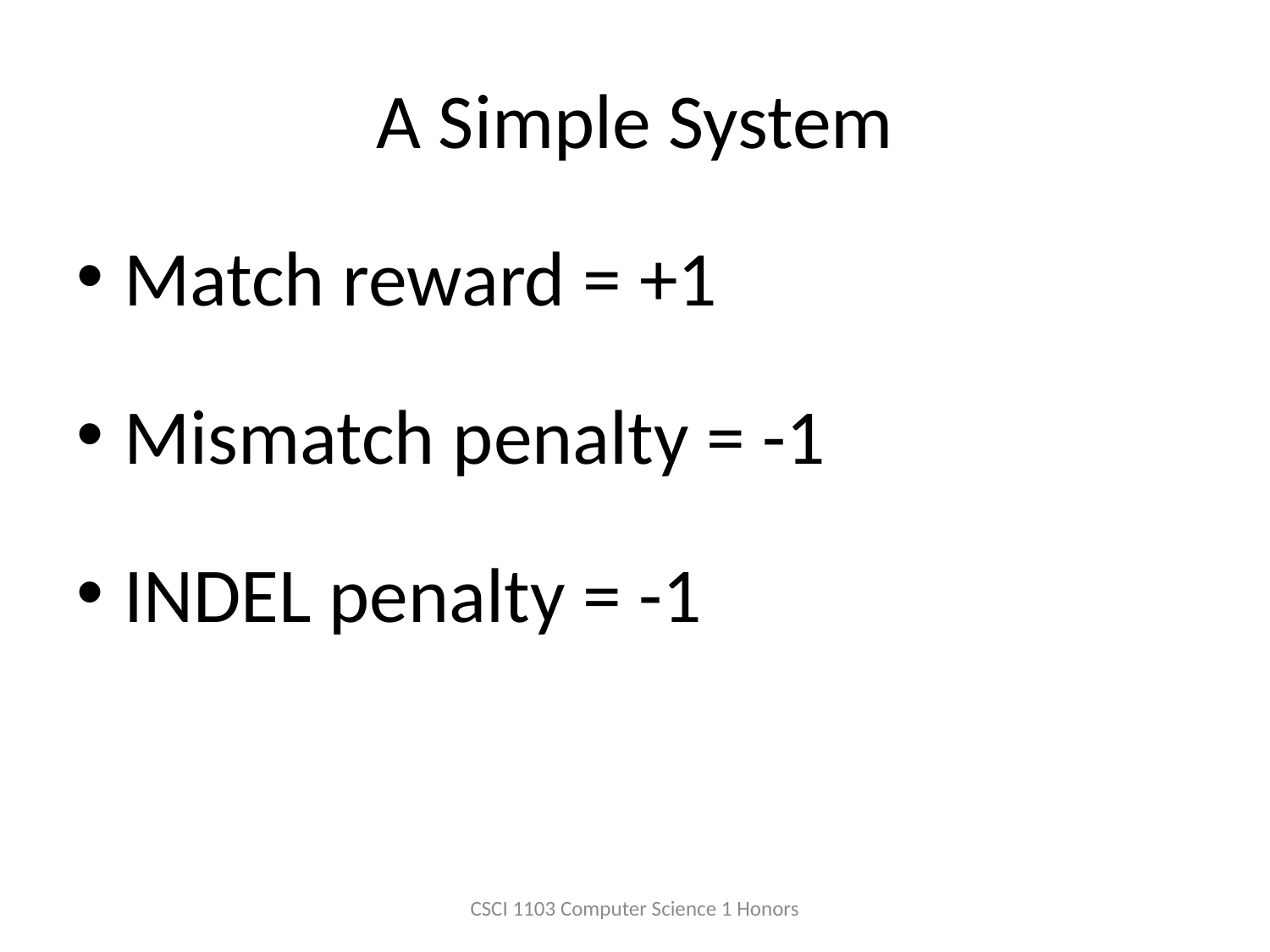

# A Simple System
Match reward = +1

Mismatch penalty = -1

INDEL penalty = -1
CSCI 1103 Computer Science 1 Honors